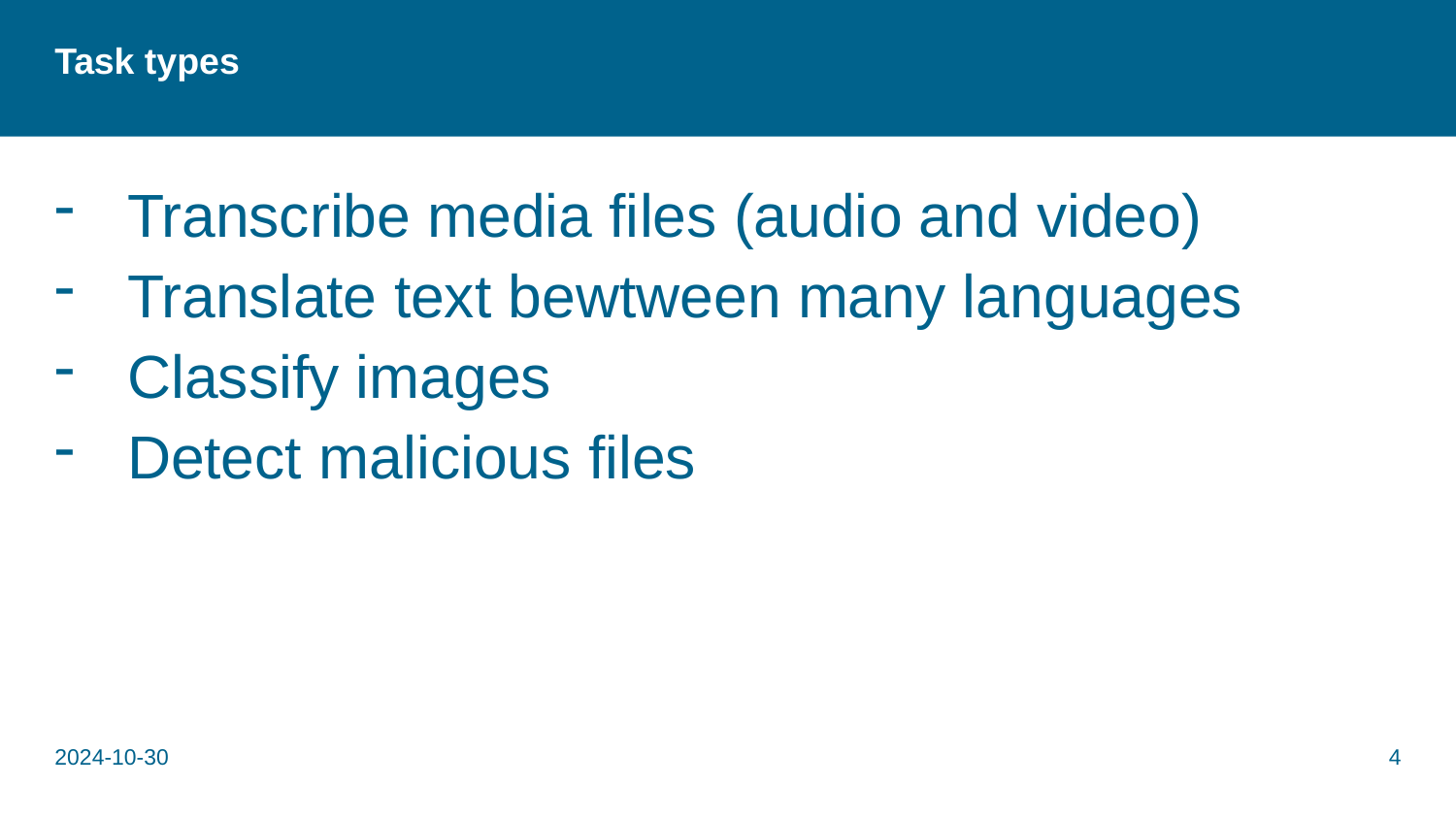

# Task types
Transcribe media files (audio and video)
Translate text bewtween many languages
Classify images
Detect malicious files
2024-10-30
4